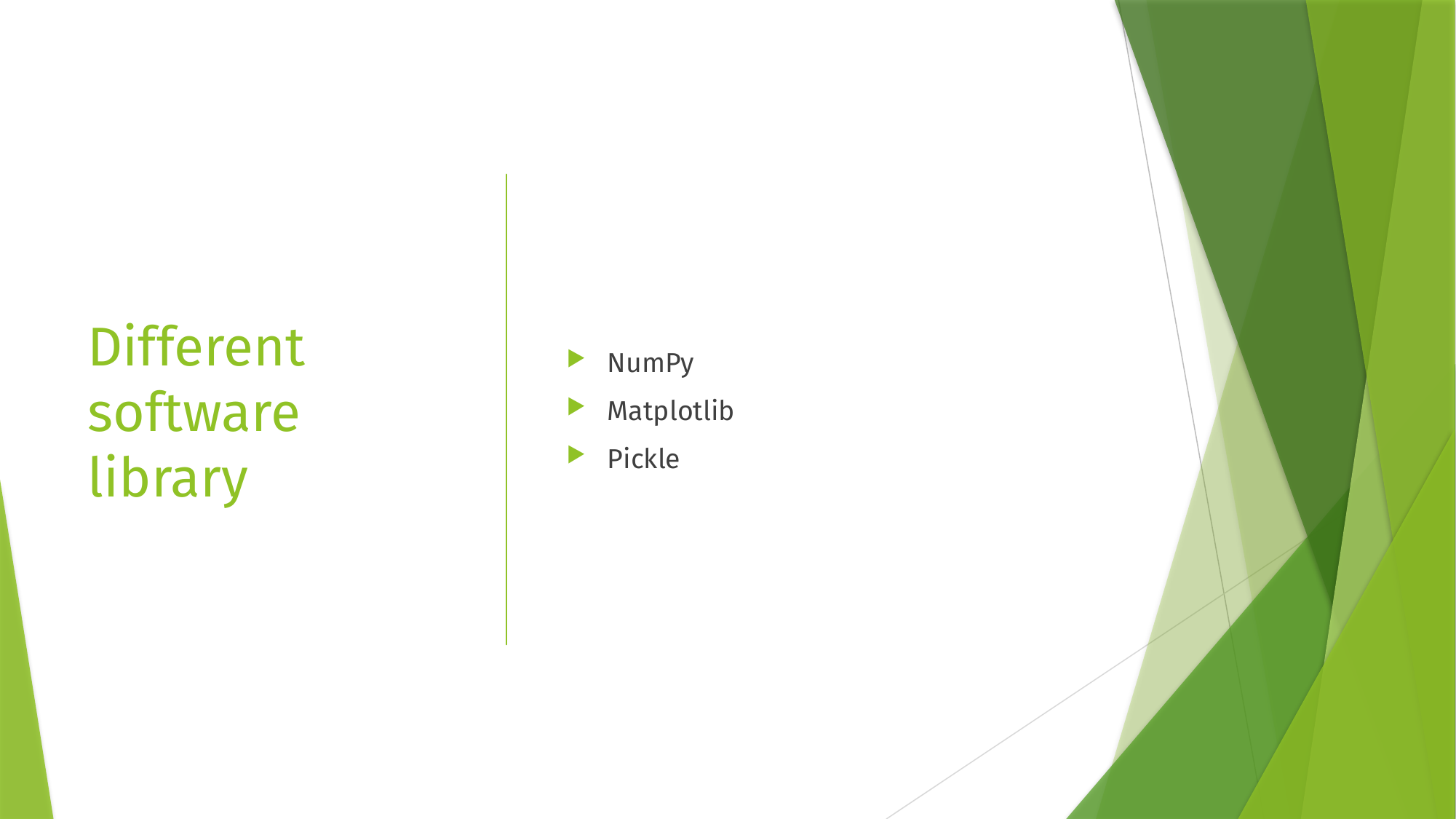

# Different software library
NumPy
Matplotlib
Pickle